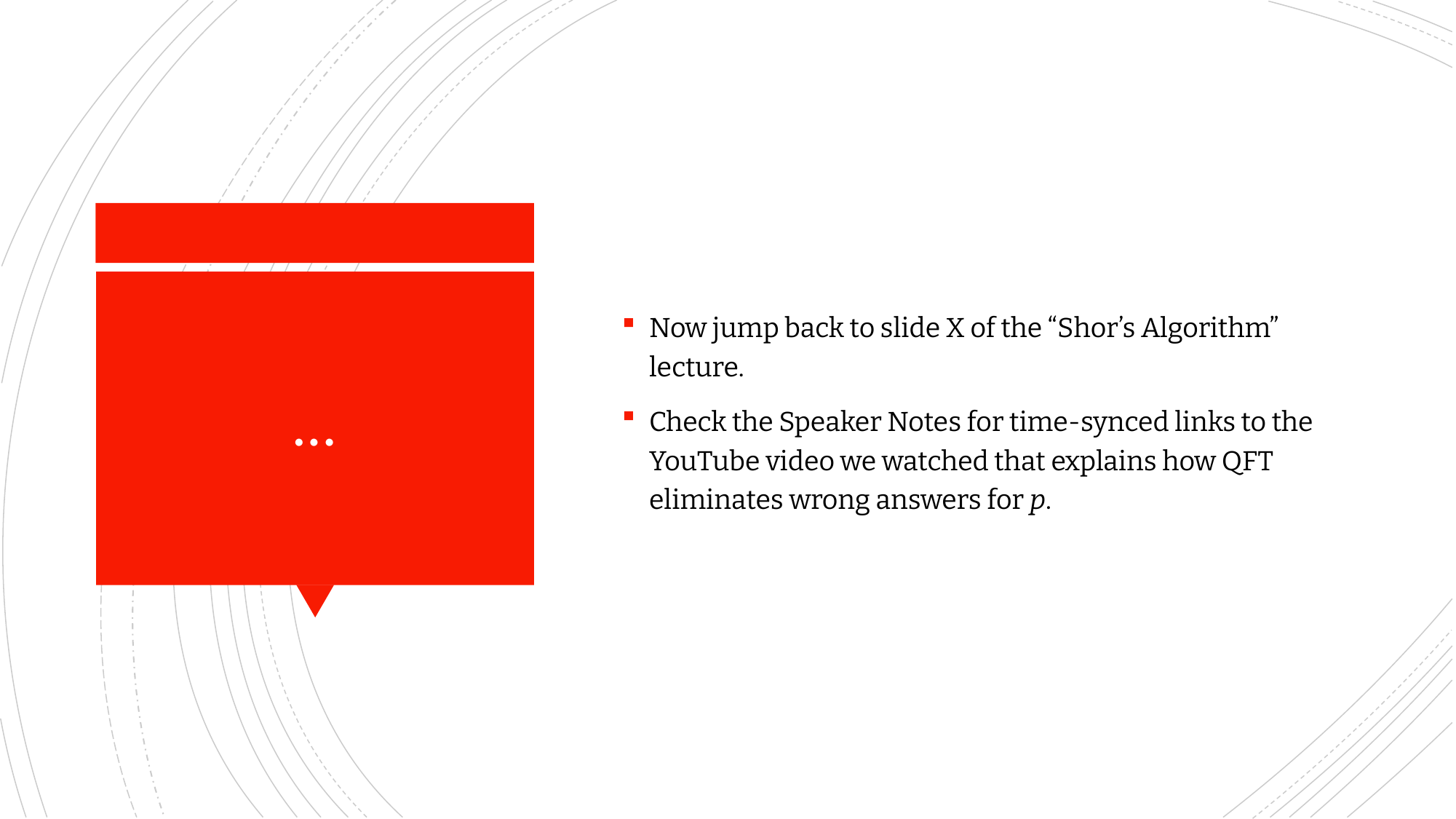

Now jump back to slide X of the “Shor’s Algorithm” lecture.
Check the Speaker Notes for time-synced links to the YouTube video we watched that explains how QFT eliminates wrong answers for p.
# …